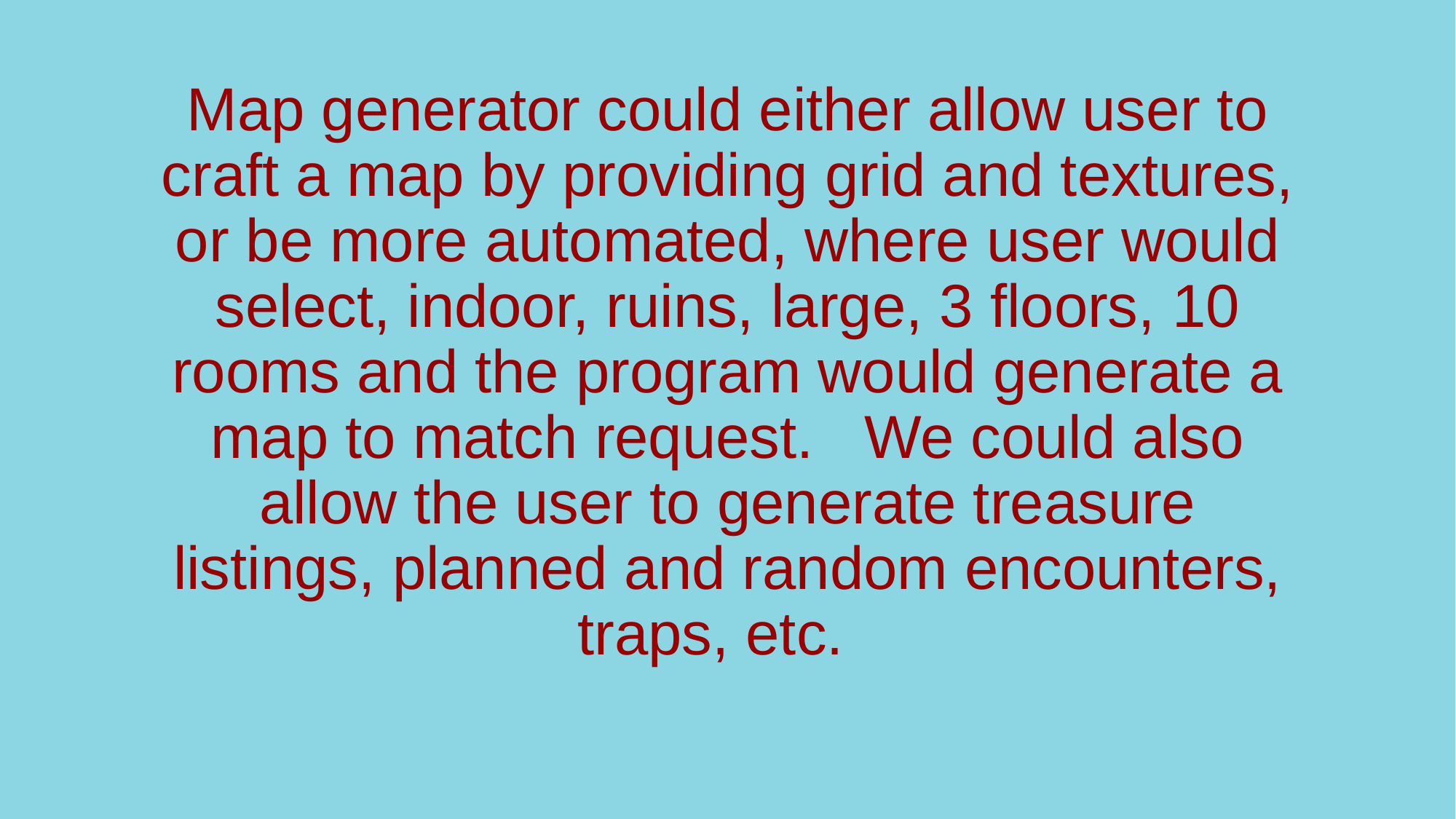

# Map generator could either allow user to craft a map by providing grid and textures, or be more automated, where user would select, indoor, ruins, large, 3 floors, 10 rooms and the program would generate a map to match request.   We could also allow the user to generate treasure listings, planned and random encounters, traps, etc.